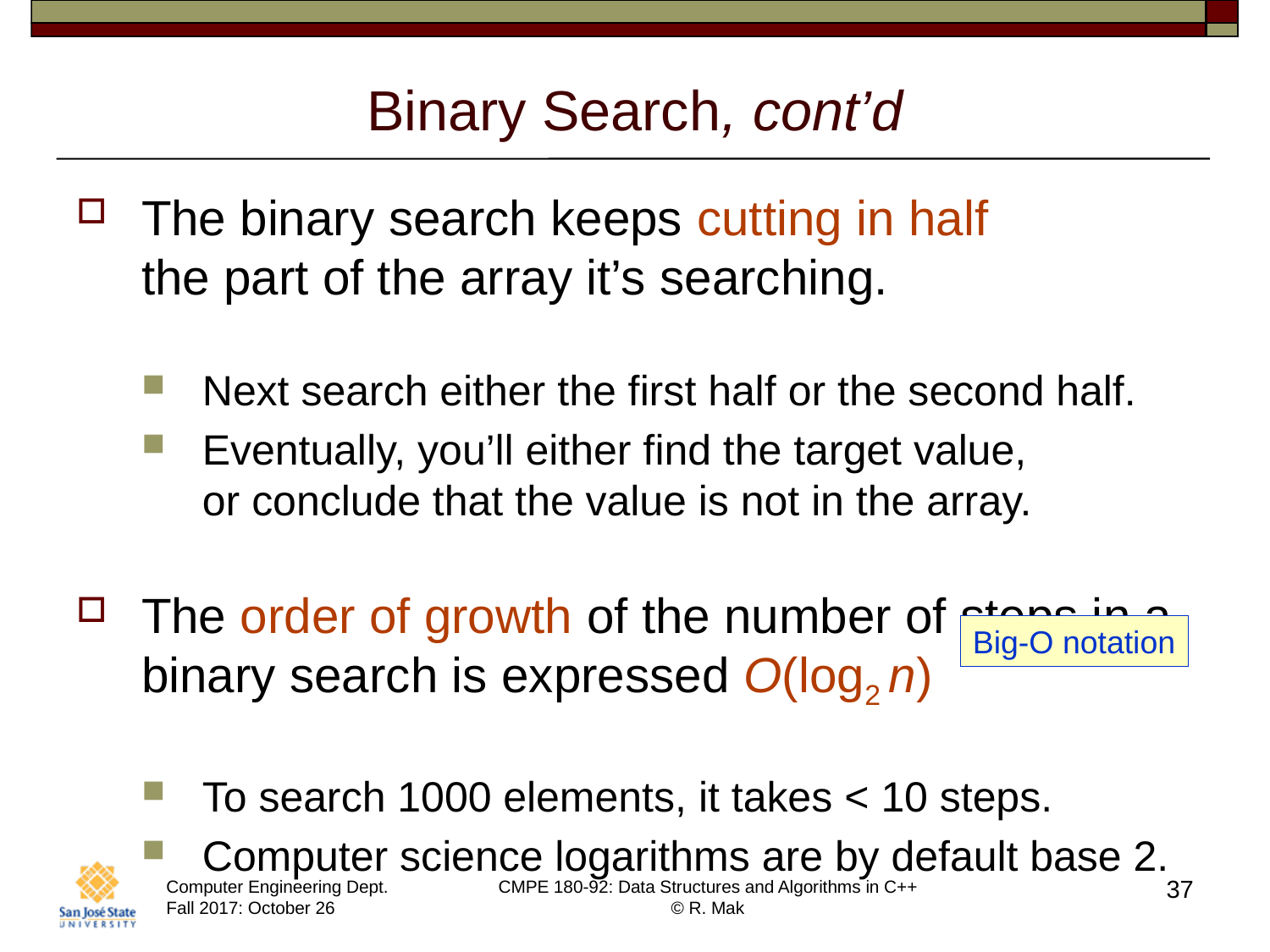

# Binary Search, cont’d
The binary search keeps cutting in half
the part of the array it’s searching.

Next search either the first half or the second half.
Eventually, you’ll either find the target value,
or conclude that the value is not in the array.

The order of growth of the number of steps in a binary search is expressed O(log2 n)

To search 1000 elements, it takes < 10 steps.
Computer science logarithms are by default base 2.
Big-O notation
37